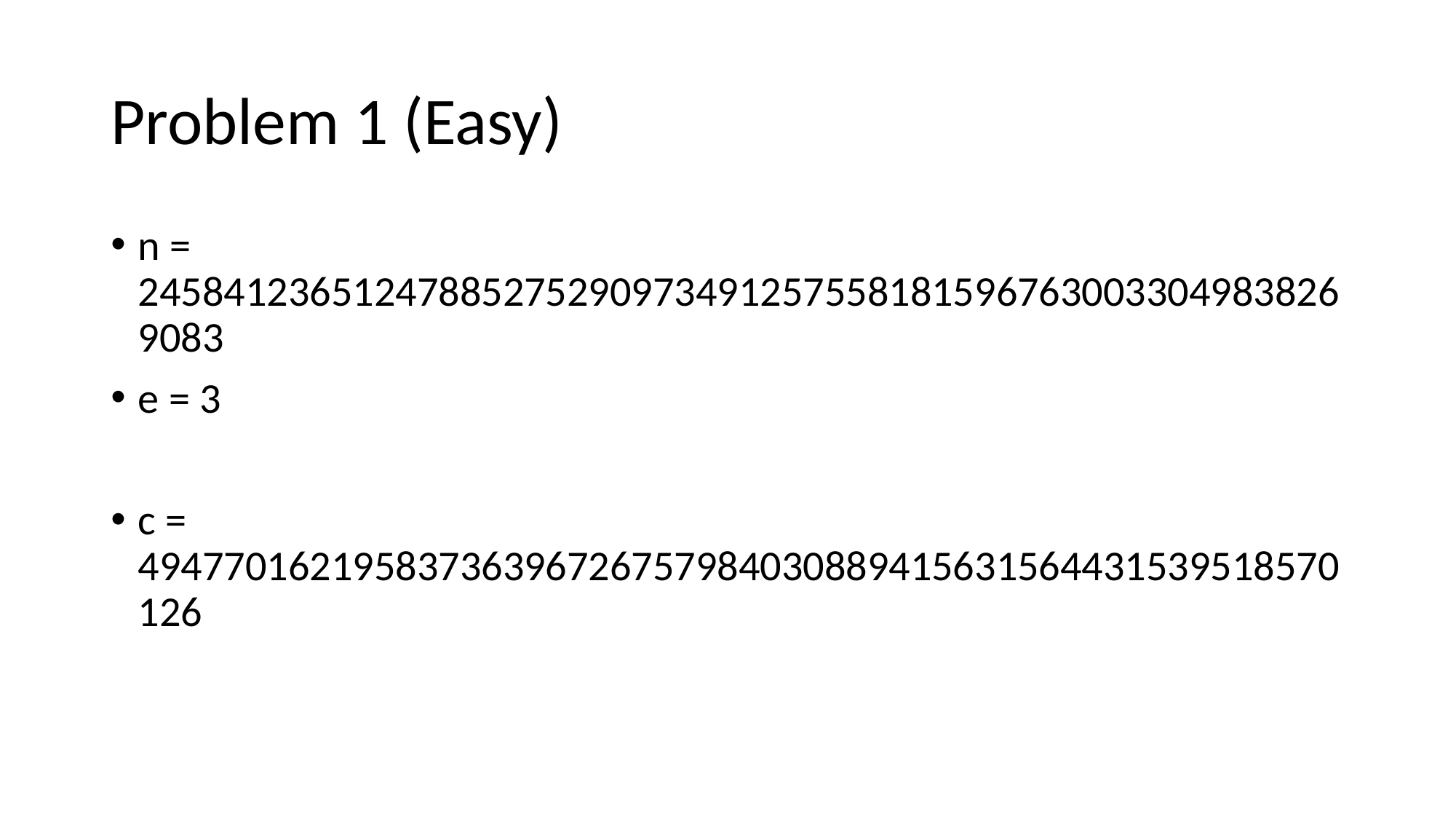

# Problem 1 (Easy)
n = 245841236512478852752909734912575581815967630033049838269083
e = 3

c = 49477016219583736396726757984030889415631564431539518570126